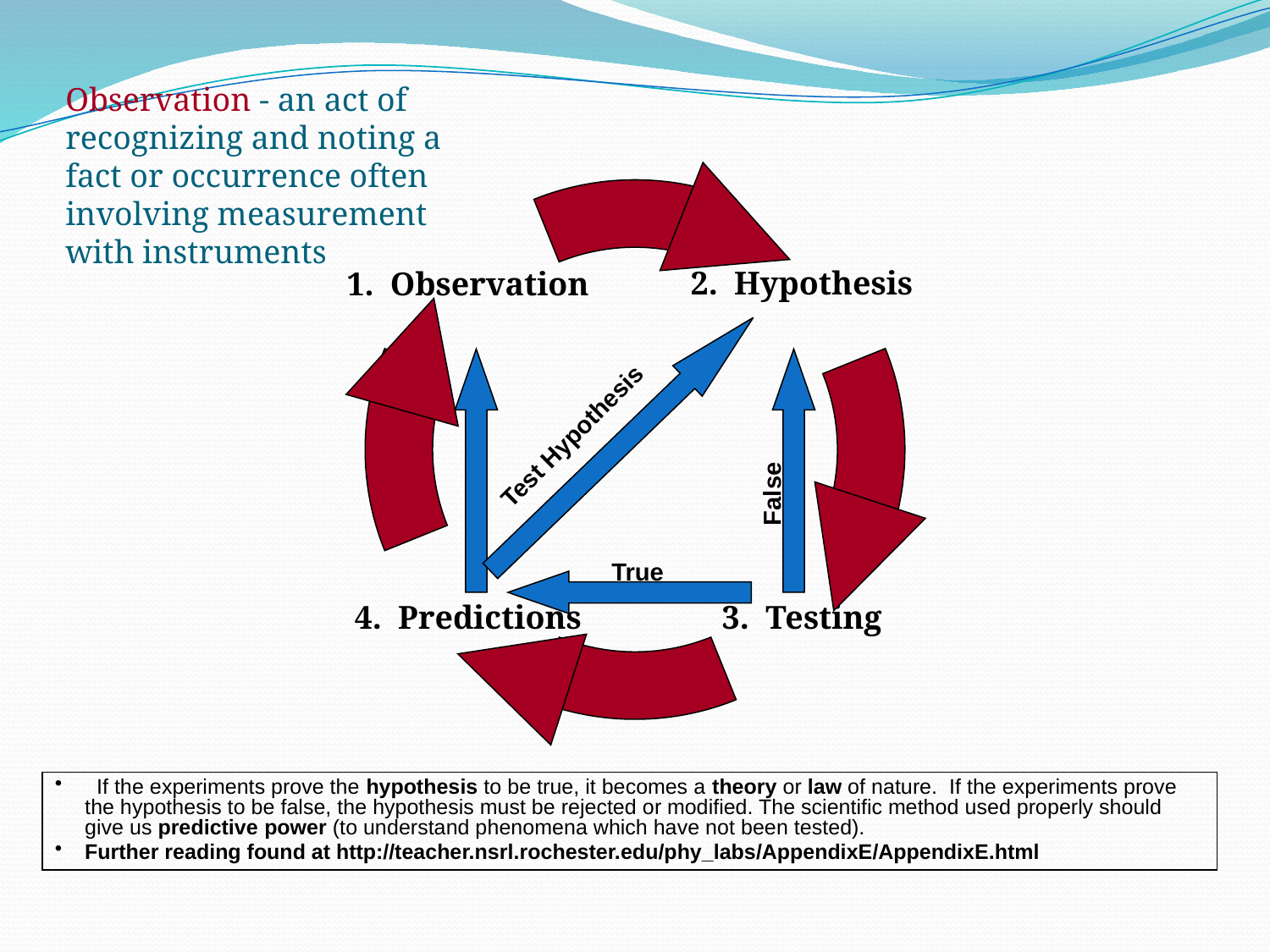

Observation - an act of recognizing and noting a fact or occurrence often involving measurement with instruments

2.  Hypothesis
1.  Observation

Test Hypothesis

False

3.  Testing
4.  Predictions
True

  If the experiments prove the hypothesis to be true, it becomes a theory or law of nature.  If the experiments prove the hypothesis to be false, the hypothesis must be rejected or modified. The scientific method used properly should give us predictive power (to understand phenomena which have not been tested).
Further reading found at http://teacher.nsrl.rochester.edu/phy_labs/AppendixE/AppendixE.html